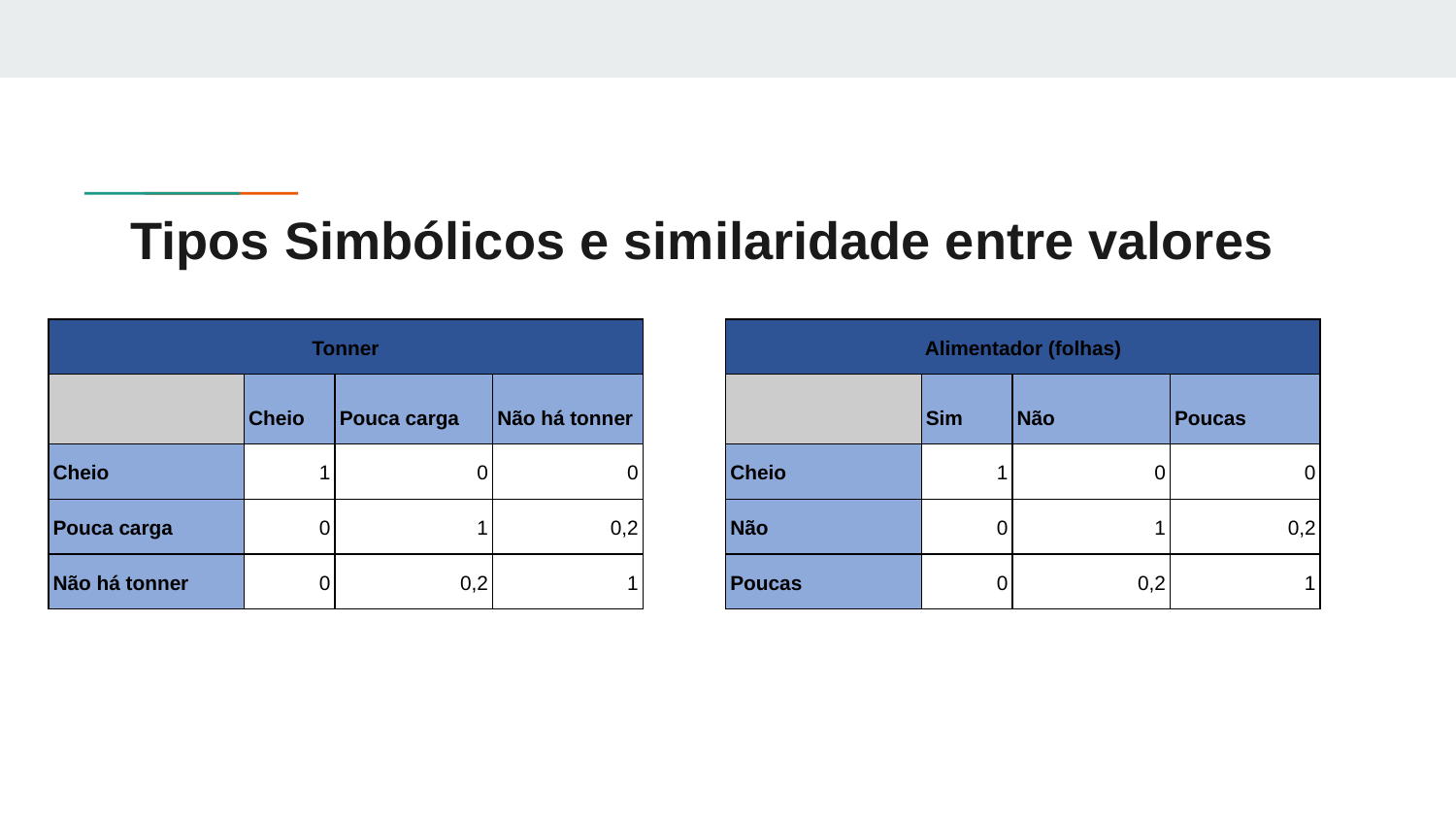

# Tipos Simbólicos e similaridade entre valores
| Tonner |  |  |  |
| --- | --- | --- | --- |
|  | Cheio | Pouca carga | Não há tonner |
| Cheio | 1 | 0 | 0 |
| Pouca carga | 0 | 1 | 0,2 |
| Não há tonner | 0 | 0,2 | 1 |
| Alimentador (folhas) |  |  |  |
| --- | --- | --- | --- |
|  | Sim | Não | Poucas |
| Cheio | 1 | 0 | 0 |
| Não | 0 | 1 | 0,2 |
| Poucas | 0 | 0,2 | 1 |